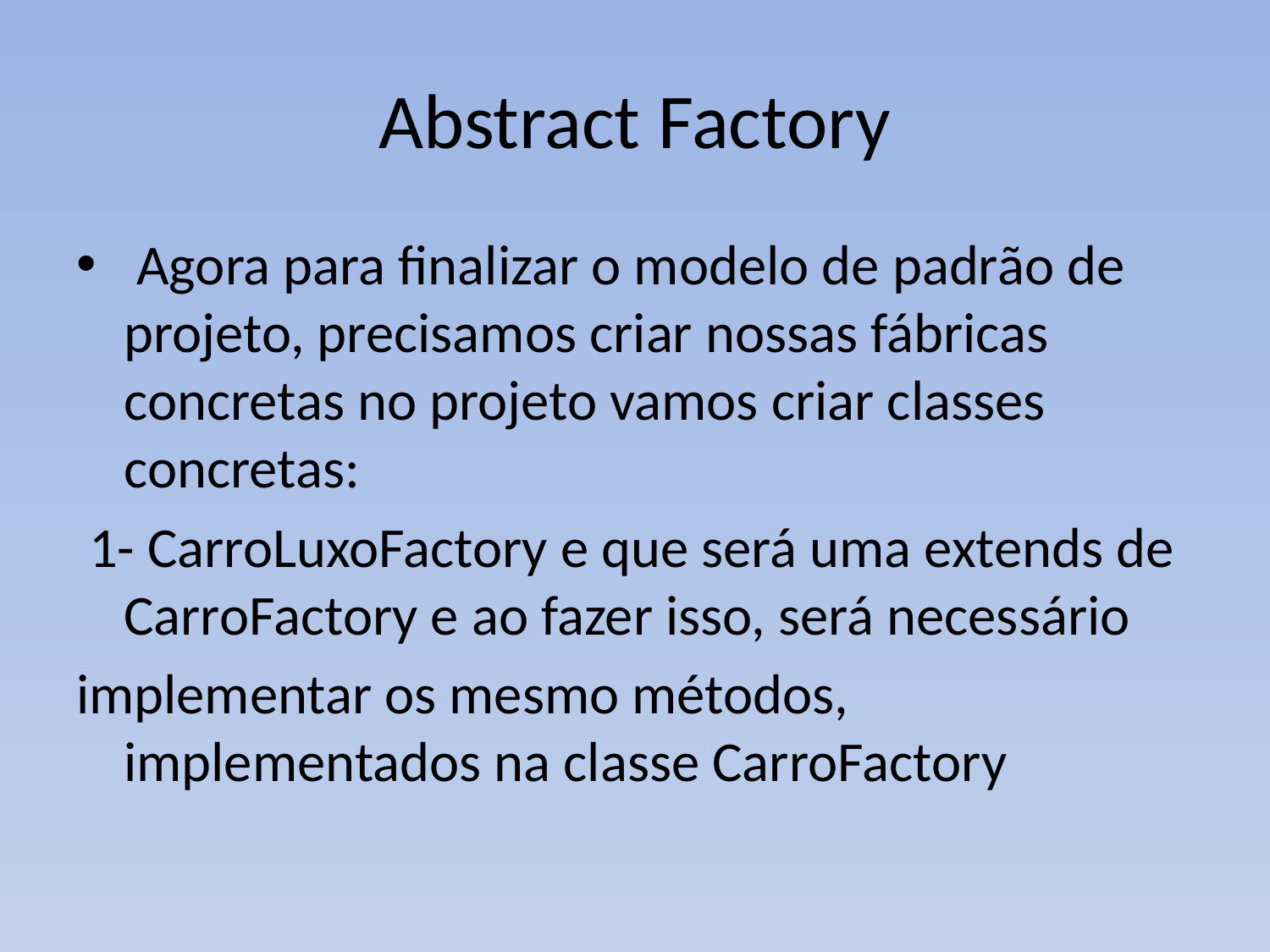

# Abstract Factory
 Agora para finalizar o modelo de padrão de projeto, precisamos criar nossas fábricas concretas no projeto vamos criar classes concretas:
 1- CarroLuxoFactory e que será uma extends de CarroFactory e ao fazer isso, será necessário
implementar os mesmo métodos, implementados na classe CarroFactory